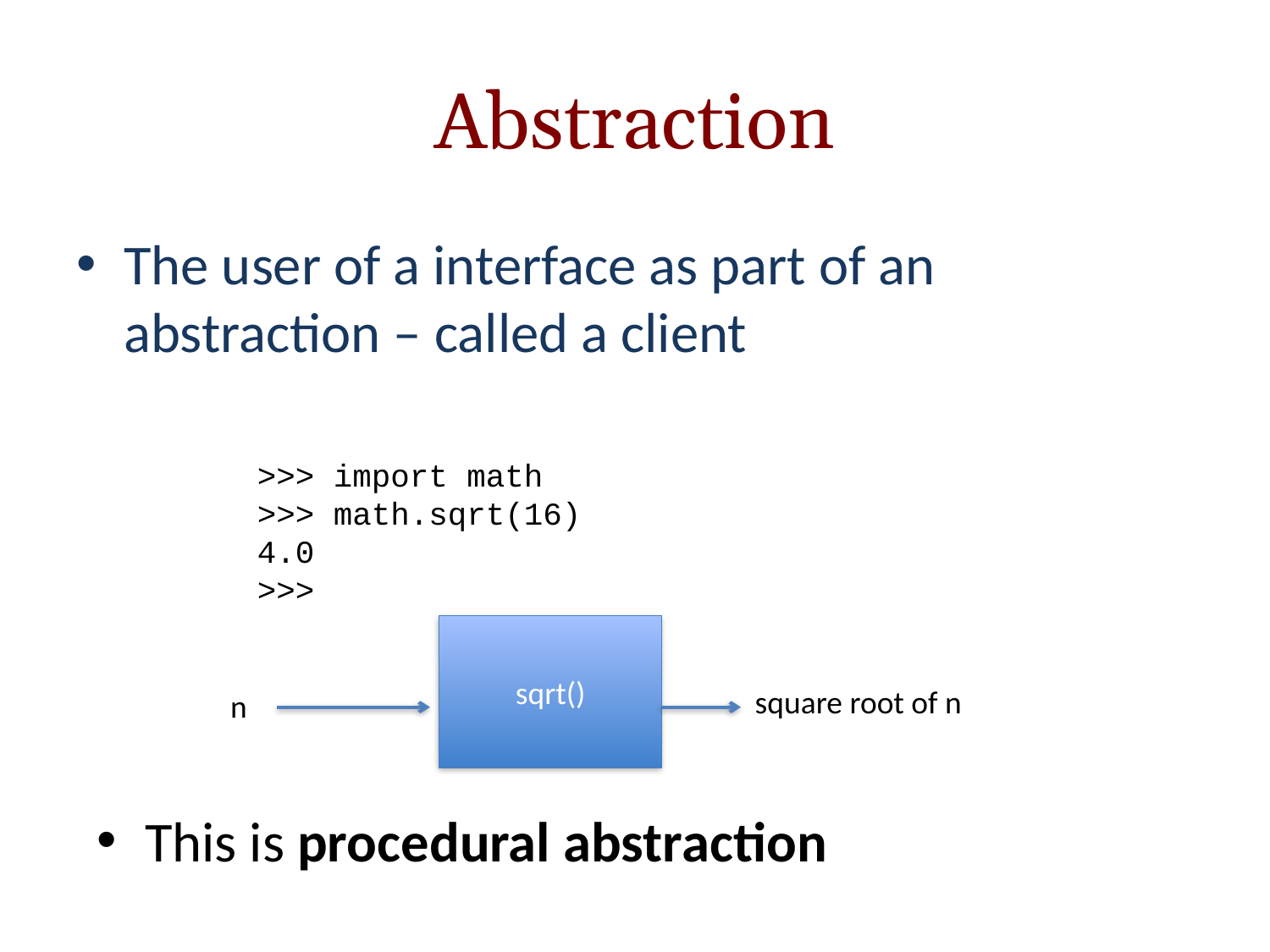

# Abstraction
The user of a interface as part of an abstraction – called a client

>>> import math
>>> math.sqrt(16)
4.0
>>>
sqrt()
square root of n
n
This is procedural abstraction